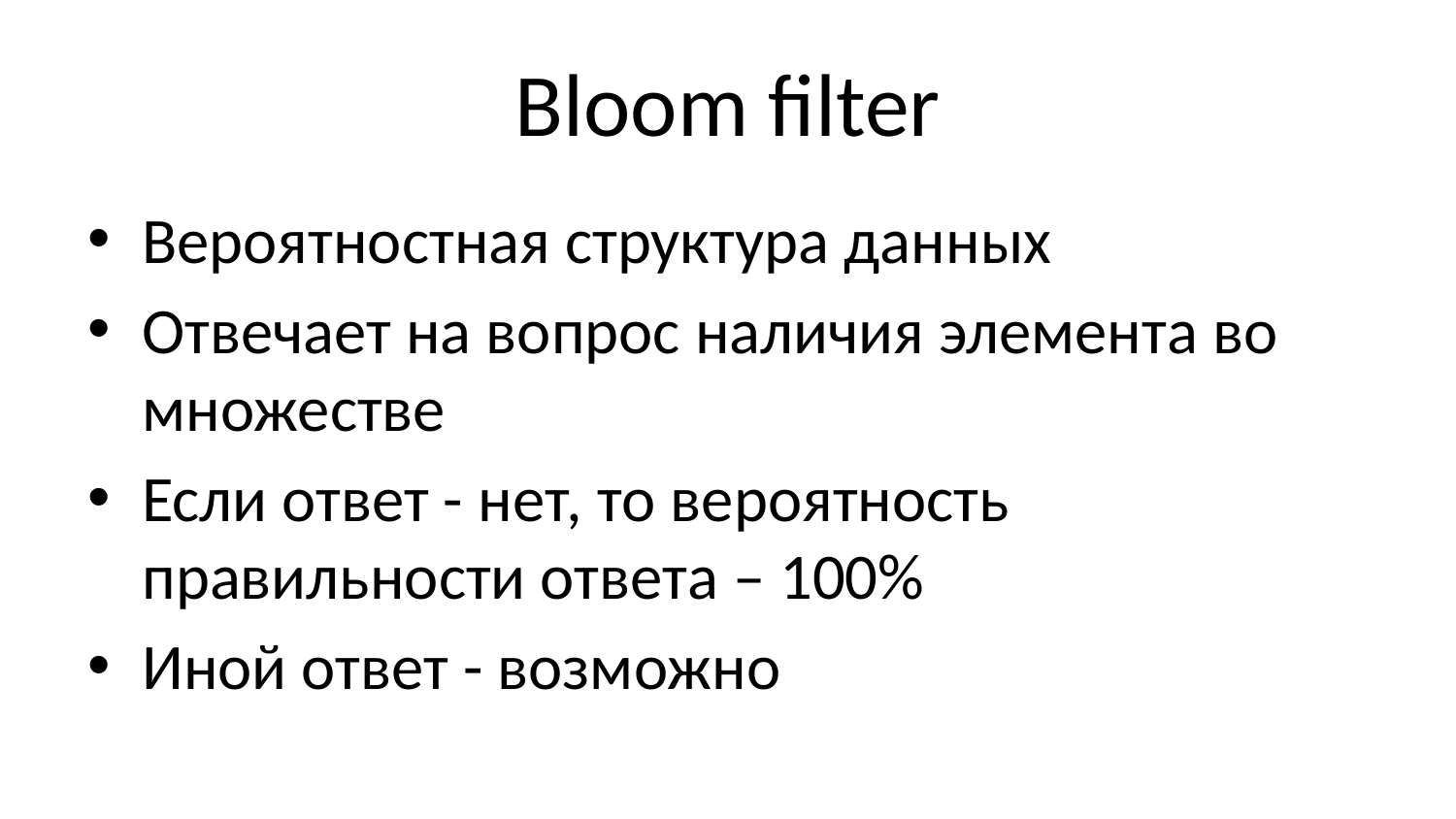

# Bloom filter
Вероятностная структура данных
Отвечает на вопрос наличия элемента во множестве
Если ответ - нет, то вероятность правильности ответа – 100%
Иной ответ - возможно